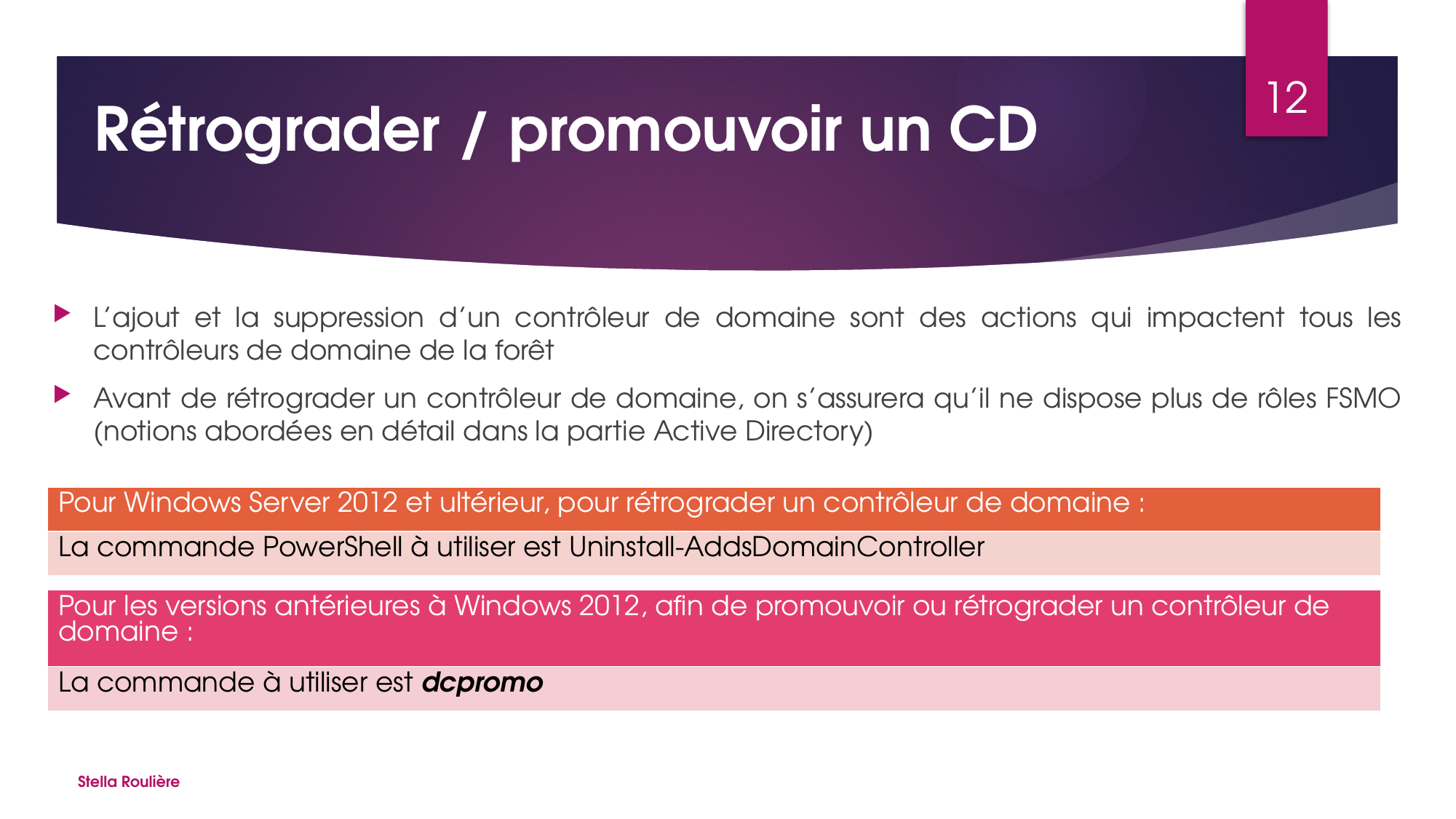

12
Rétrograder / promouvoir un CD

L’ajout et la suppression d’un contrôleur de domaine sont des actions qui impactent tous les contrôleurs de domaine de la forêt
Avant de rétrograder un contrôleur de domaine, on s’assurera qu’il ne dispose plus de rôles FSMO (notions abordées en détail dans la partie Active Directory)

| Pour Windows Server 2012 et ultérieur, pour rétrograder un contrôleur de domaine : |
| --- |
| La commande PowerShell à utiliser est Uninstall-AddsDomainController |
| Pour les versions antérieures à Windows 2012, afin de promouvoir ou rétrograder un contrôleur de domaine : |
| --- |
| La commande à utiliser est dcpromo |
Stella Roulière